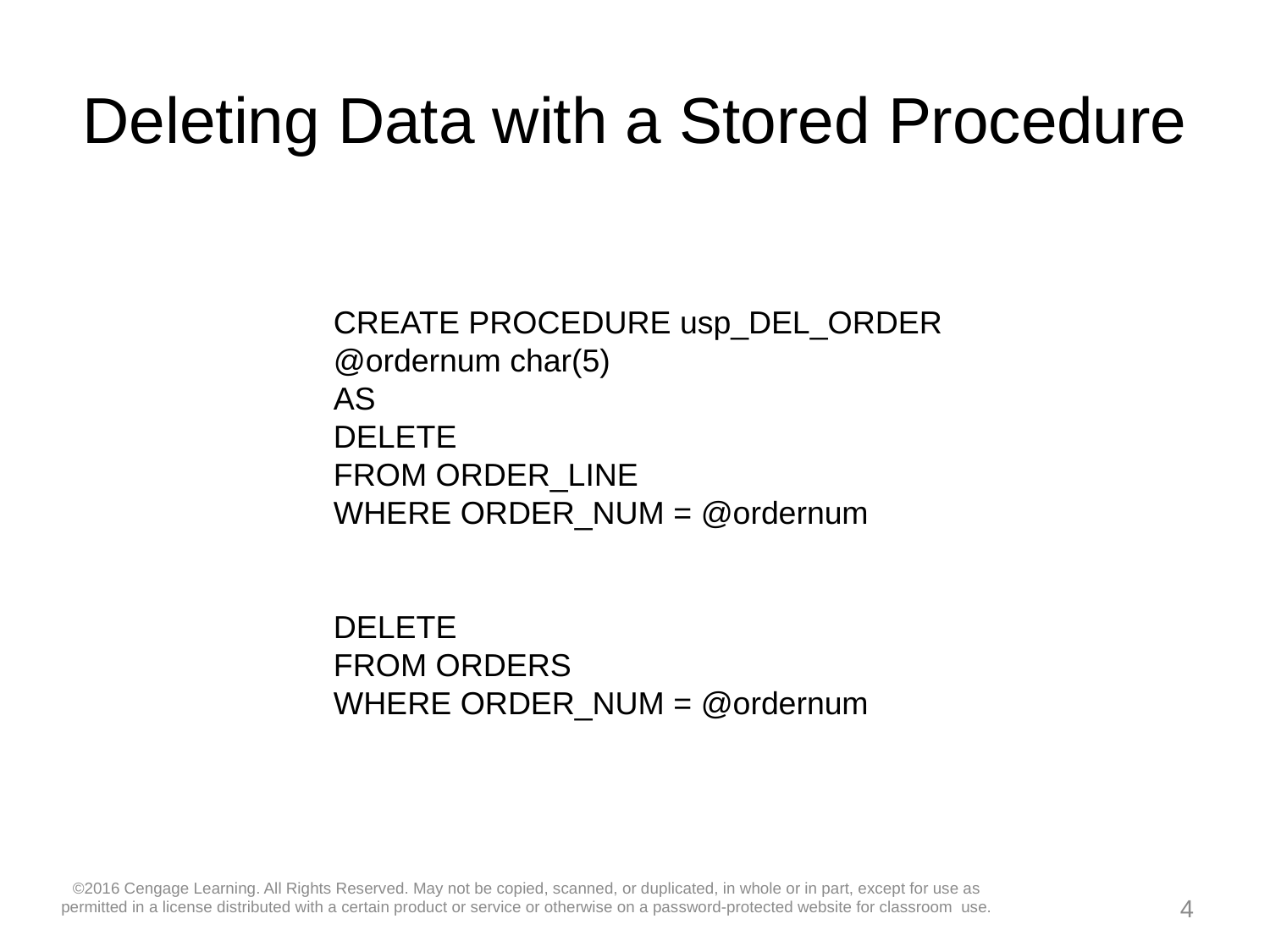

# Deleting Data with a Stored Procedure
CREATE PROCEDURE usp_DEL_ORDER
@ordernum char(5)
AS
DELETE
FROM ORDER_LINE
WHERE ORDER_NUM = @ordernum

DELETE
FROM ORDERS
WHERE ORDER_NUM = @ordernum
©2016 Cengage Learning. All Rights Reserved. May not be copied, scanned, or duplicated, in whole or in part, except for use as permitted in a license distributed with a certain product or service or otherwise on a password-protected website for classroom  use.
4